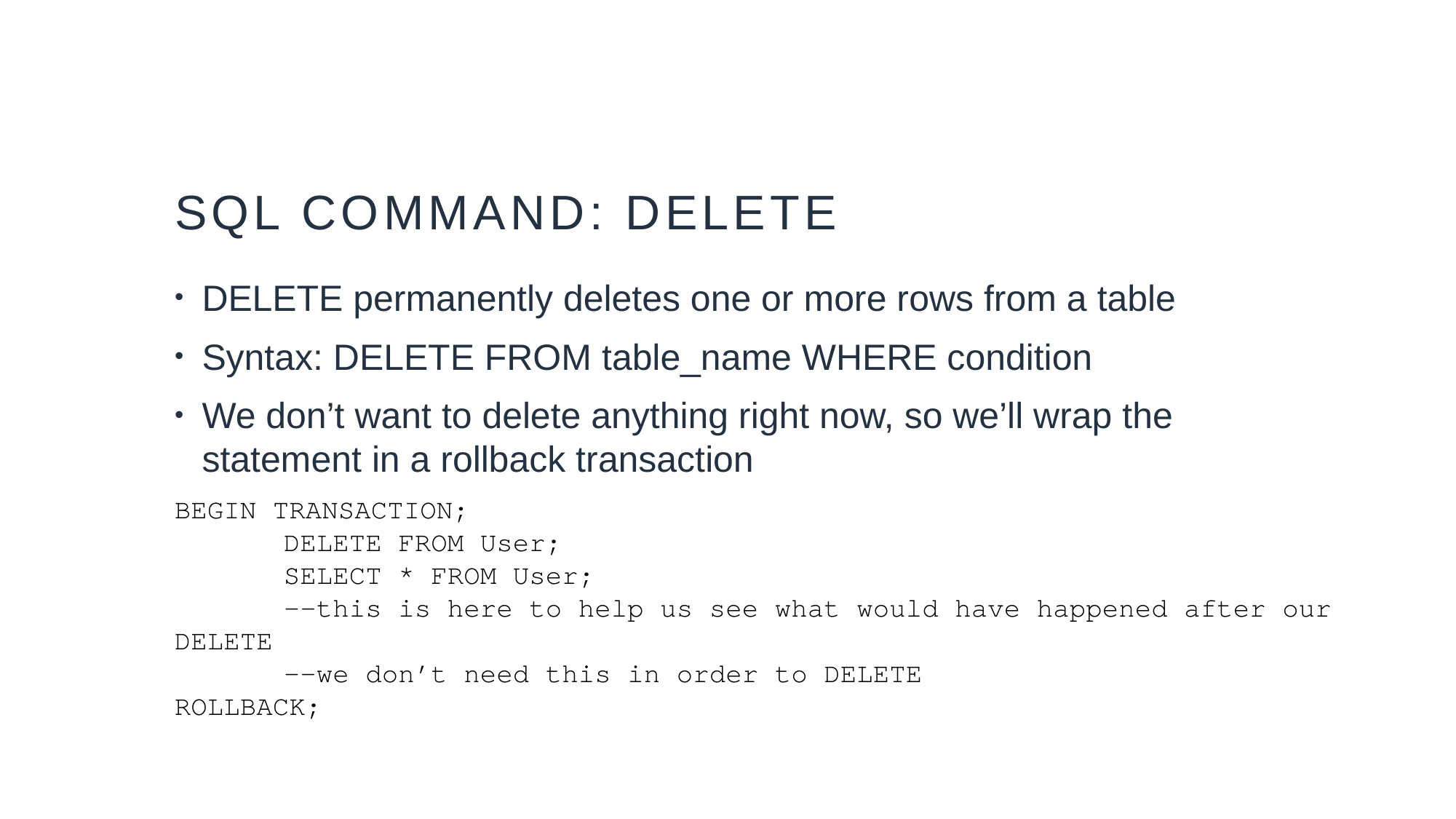

# sql command: delete
DELETE permanently deletes one or more rows from a table
Syntax: DELETE FROM table_name WHERE condition
We don’t want to delete anything right now, so we’ll wrap the statement in a rollback transaction
BEGIN TRANSACTION;
	DELETE FROM User;
	SELECT * FROM User;
	--this is here to help us see what would have happened after our DELETE
	--we don’t need this in order to DELETE
ROLLBACK;